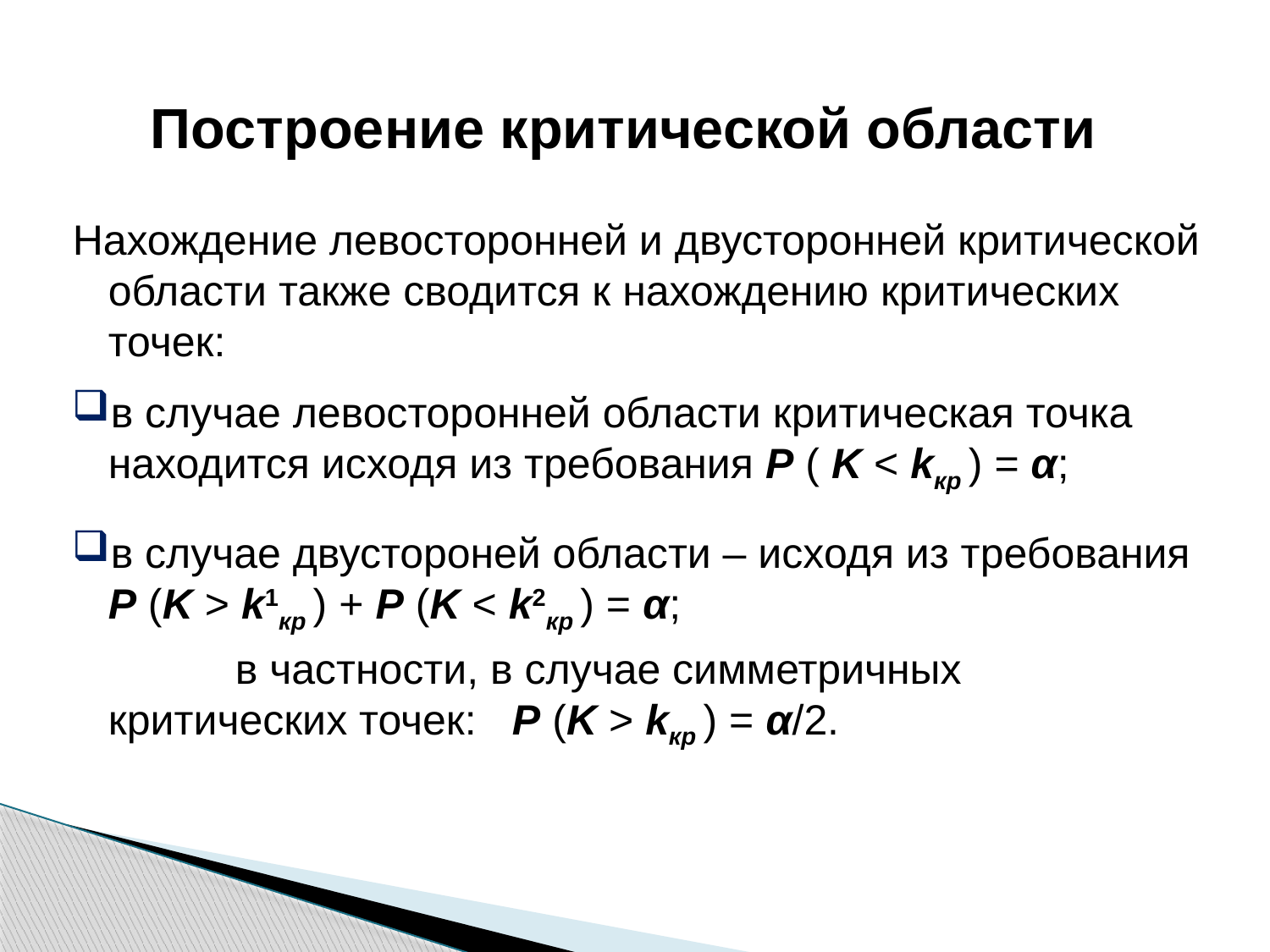

# Построение критической области
Нахождение левосторонней и двусторонней критической области также сводится к нахождению критических точек:
в случае левосторонней области критическая точка находится исходя из требования P ( K < kкр ) = α;
в случае двустороней области – исходя из требования  P (K > k1кр ) + P (K < k2кр ) = α;
		в частности, в случае симметричных 	критических точек:   P (K > kкр ) = α/2.